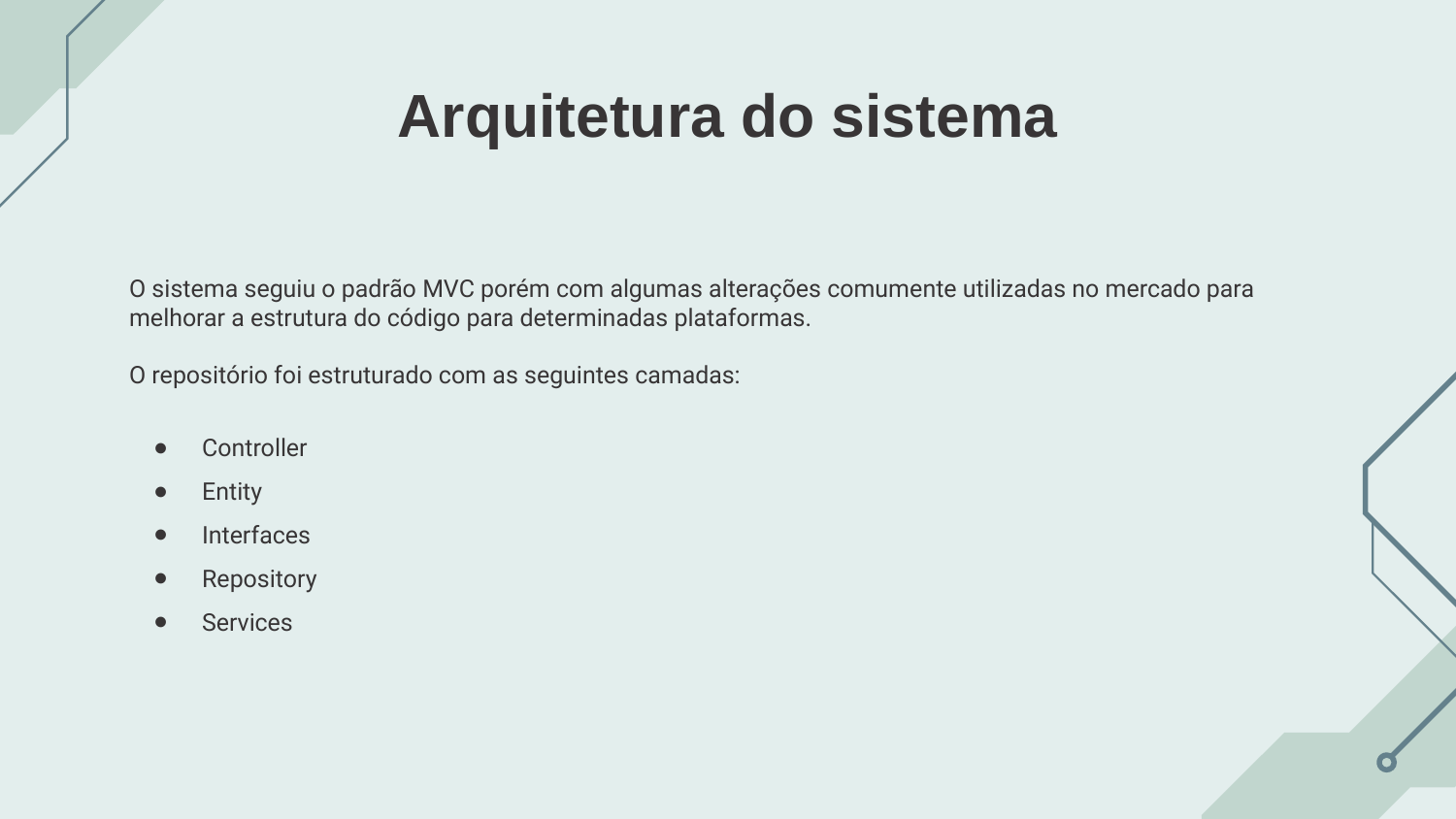

# Arquitetura do sistema
O sistema seguiu o padrão MVC porém com algumas alterações comumente utilizadas no mercado para melhorar a estrutura do código para determinadas plataformas.

O repositório foi estruturado com as seguintes camadas:

Controller
Entity
Interfaces
Repository
Services